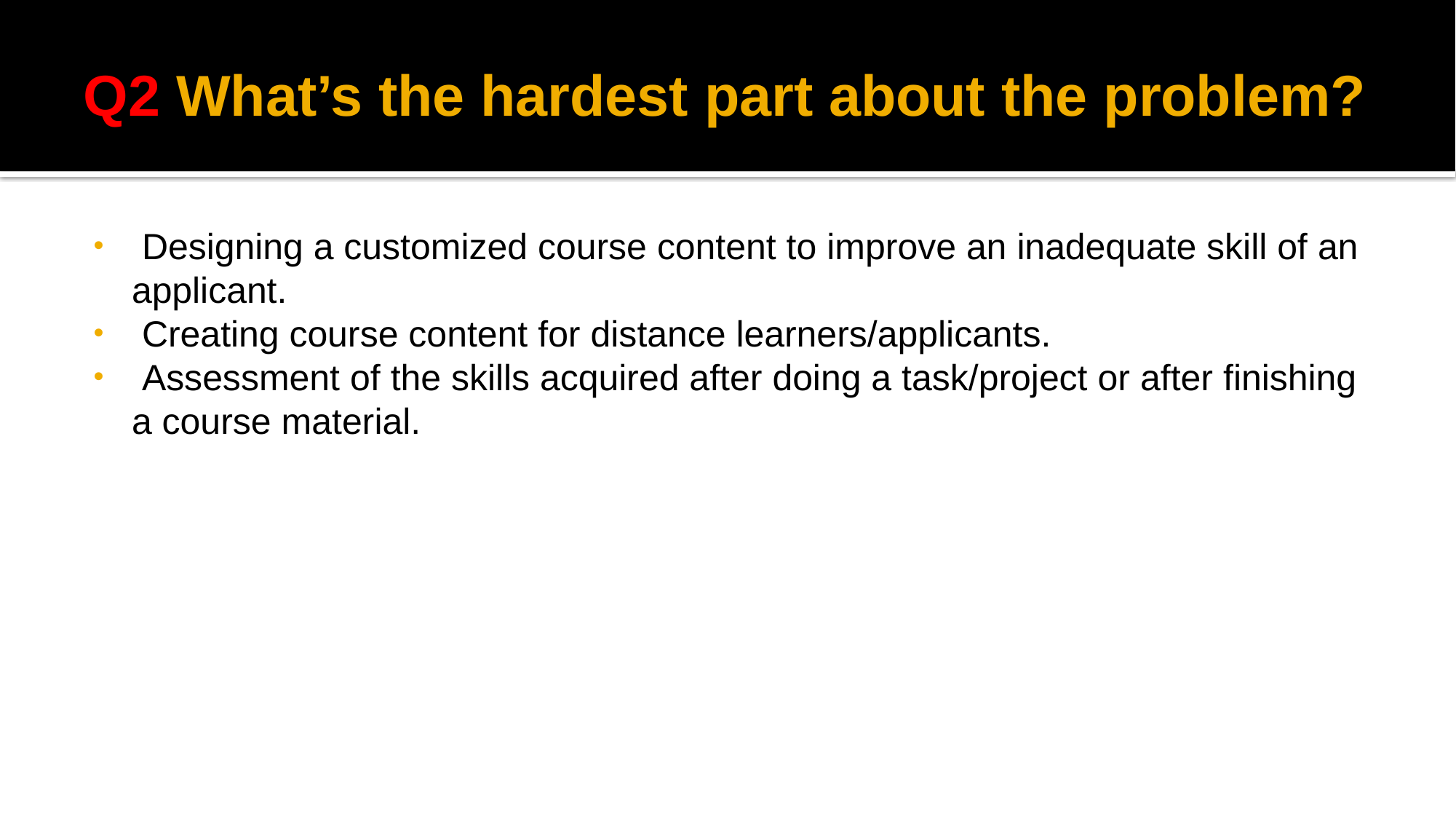

# Q2 What’s the hardest part about the problem?
 Designing a customized course content to improve an inadequate skill of an applicant.
 Creating course content for distance learners/applicants.
 Assessment of the skills acquired after doing a task/project or after finishing a course material.